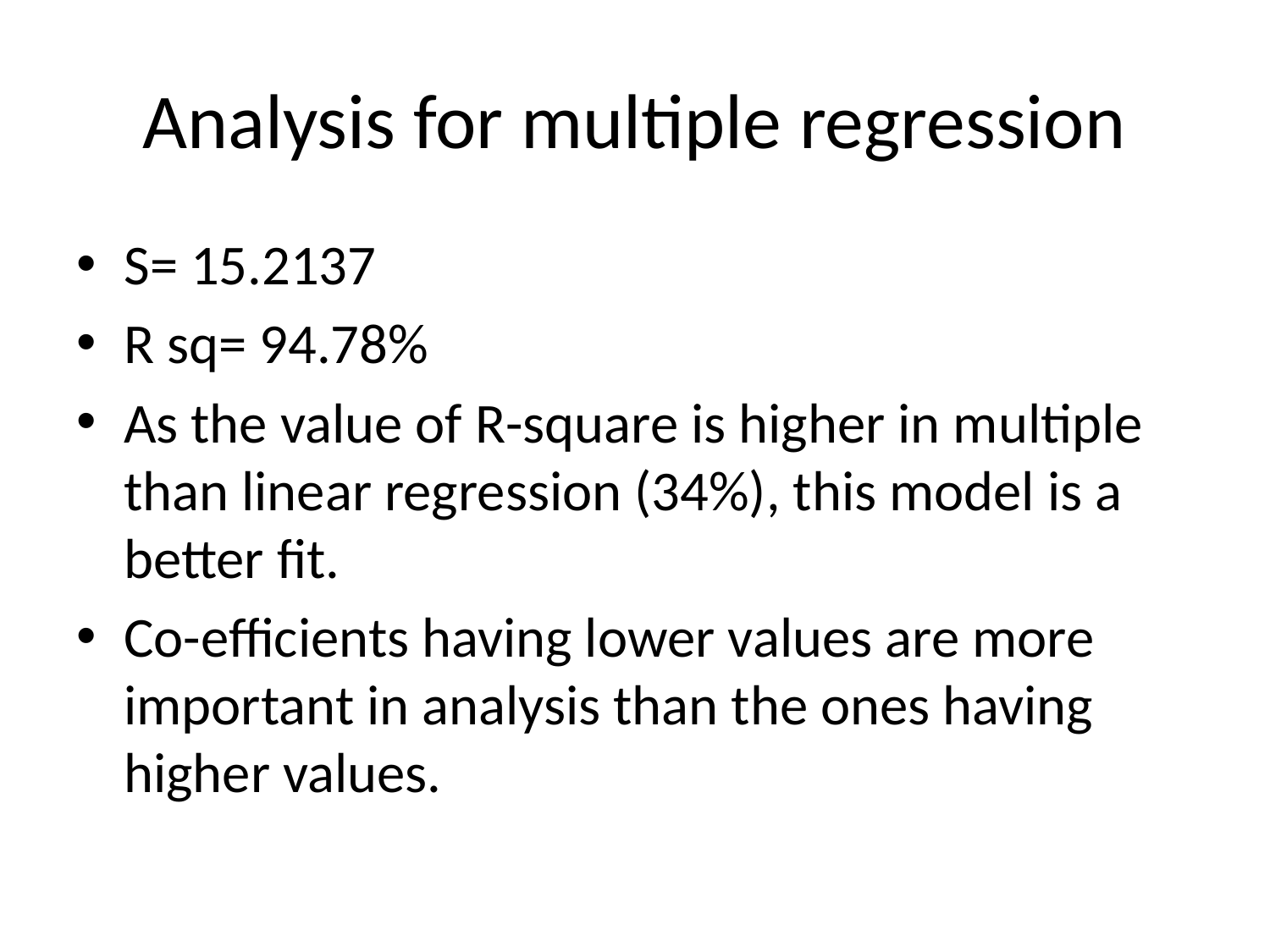

# Analysis for multiple regression
S= 15.2137
R sq= 94.78%
As the value of R-square is higher in multiple than linear regression (34%), this model is a better fit.
Co-efficients having lower values are more important in analysis than the ones having higher values.